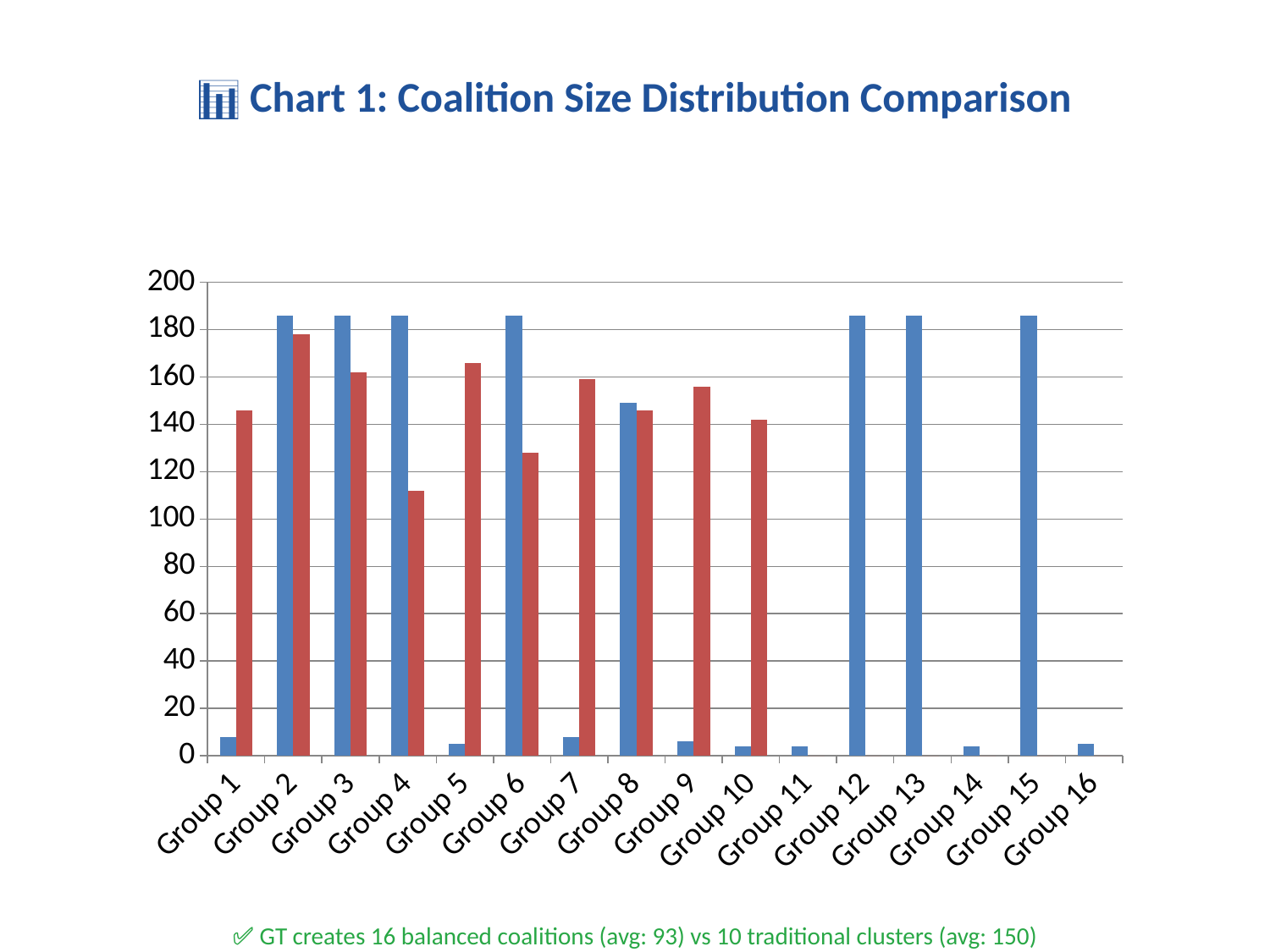

#
📊 Chart 1: Coalition Size Distribution Comparison

### Chart

| Category | GT Coalitions | Traditional Clusters |
|---|---|---|
| Group 1 | 8.0 | 146.0 |
| Group 2 | 186.0 | 178.0 |
| Group 3 | 186.0 | 162.0 |
| Group 4 | 186.0 | 112.0 |
| Group 5 | 5.0 | 166.0 |
| Group 6 | 186.0 | 128.0 |
| Group 7 | 8.0 | 159.0 |
| Group 8 | 149.0 | 146.0 |
| Group 9 | 6.0 | 156.0 |
| Group 10 | 4.0 | 142.0 |
| Group 11 | 4.0 | 0.0 |
| Group 12 | 186.0 | 0.0 |
| Group 13 | 186.0 | 0.0 |
| Group 14 | 4.0 | 0.0 |
| Group 15 | 186.0 | 0.0 |
| Group 16 | 5.0 | 0.0 |
✅ GT creates 16 balanced coalitions (avg: 93) vs 10 traditional clusters (avg: 150)